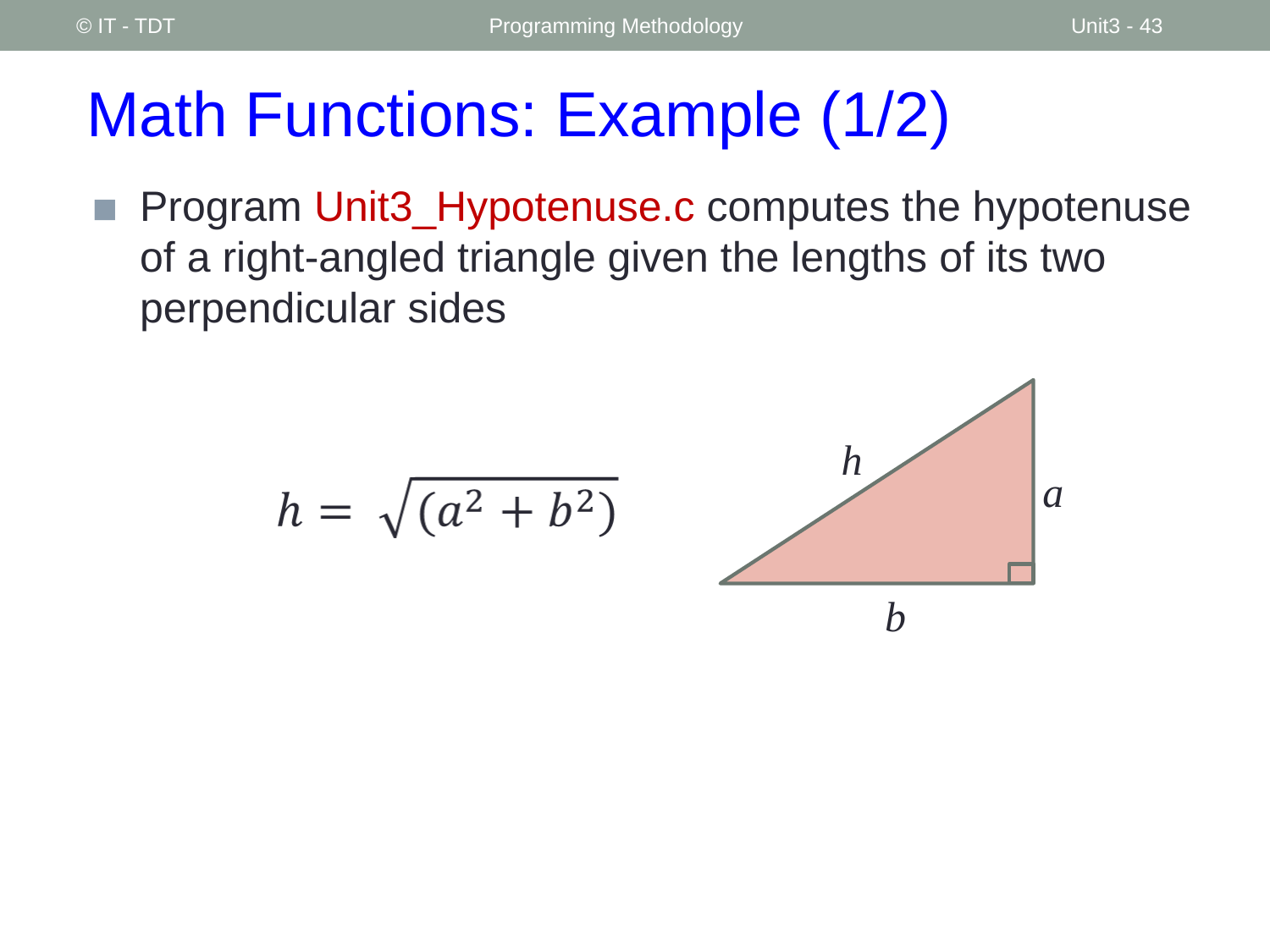

© IT - TDT
Programming Methodology
Unit3 - 43
# Math Functions: Example (1/2)
Program Unit3_Hypotenuse.c computes the hypotenuse of a right-angled triangle given the lengths of its two perpendicular sides

h
a

b